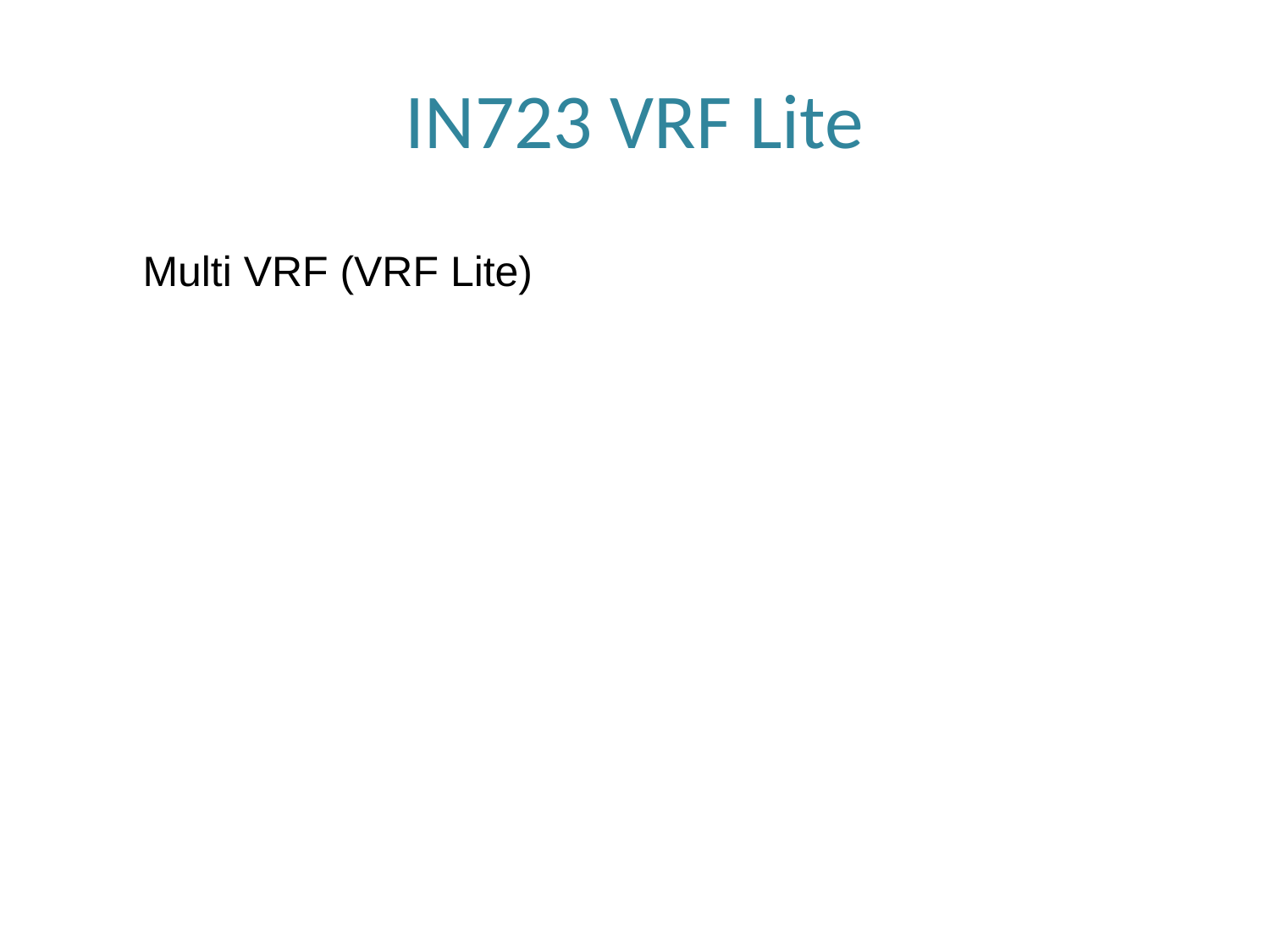

# IN723 VRF Lite

Multi VRF (VRF Lite)